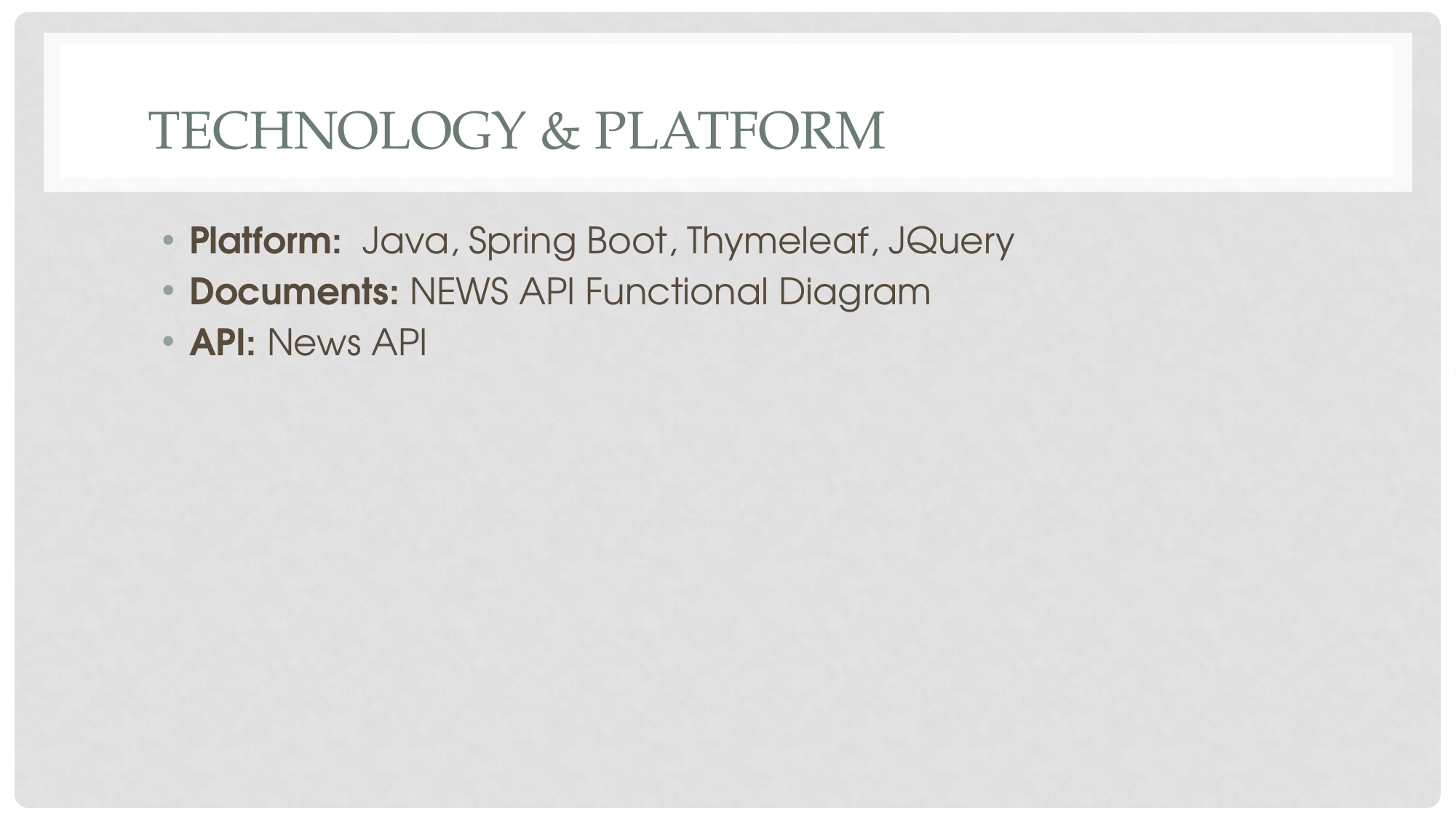

# Technology & Platform
Platform:  Java, Spring Boot, Thymeleaf, JQuery
Documents: NEWS API Functional Diagram
API: News API